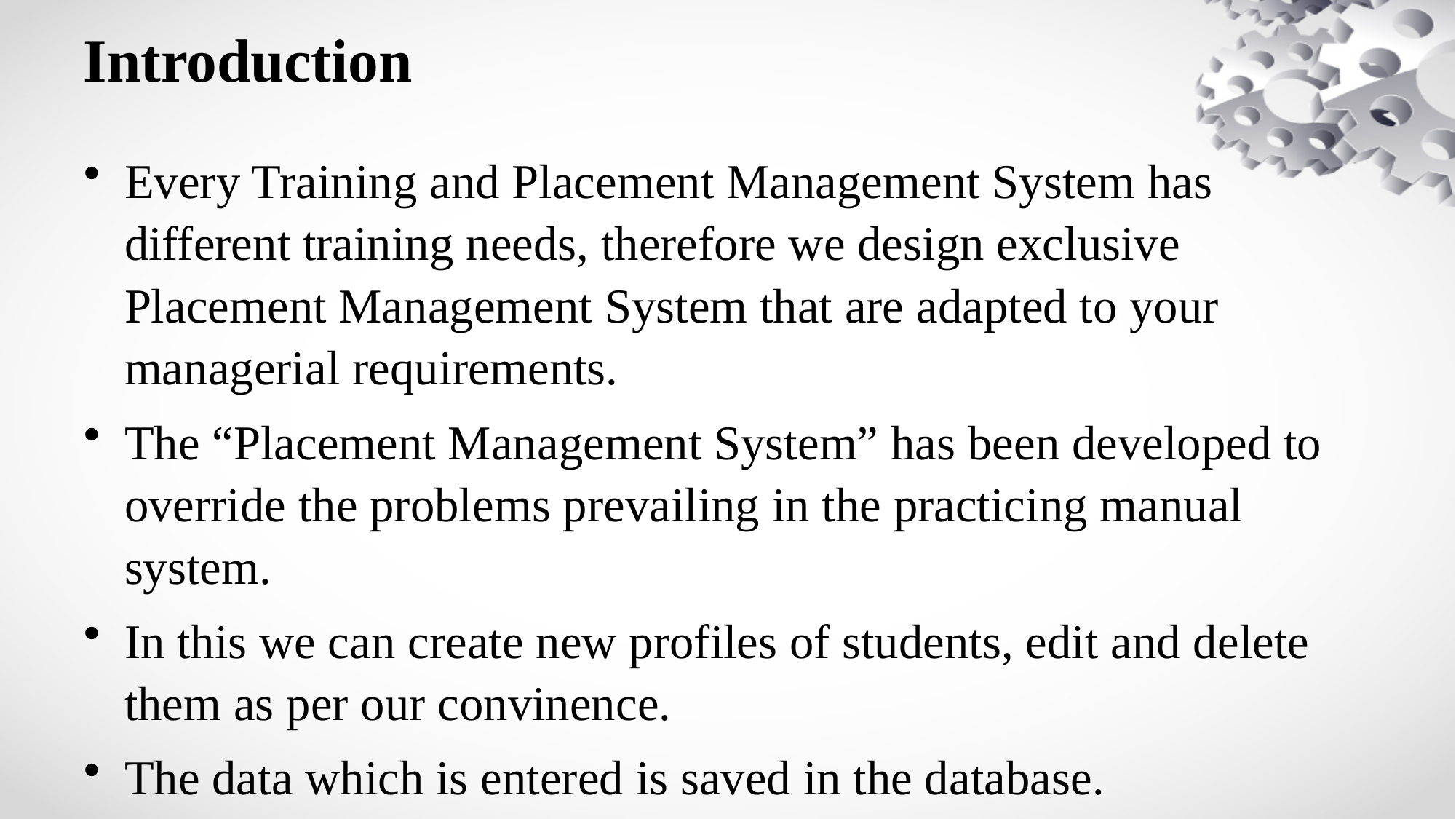

# Introduction
Every Training and Placement Management System has different training needs, therefore we design exclusive Placement Management System that are adapted to your managerial requirements.
The “Placement Management System” has been developed to override the problems prevailing in the practicing manual system.
In this we can create new profiles of students, edit and delete them as per our convinence.
The data which is entered is saved in the database.